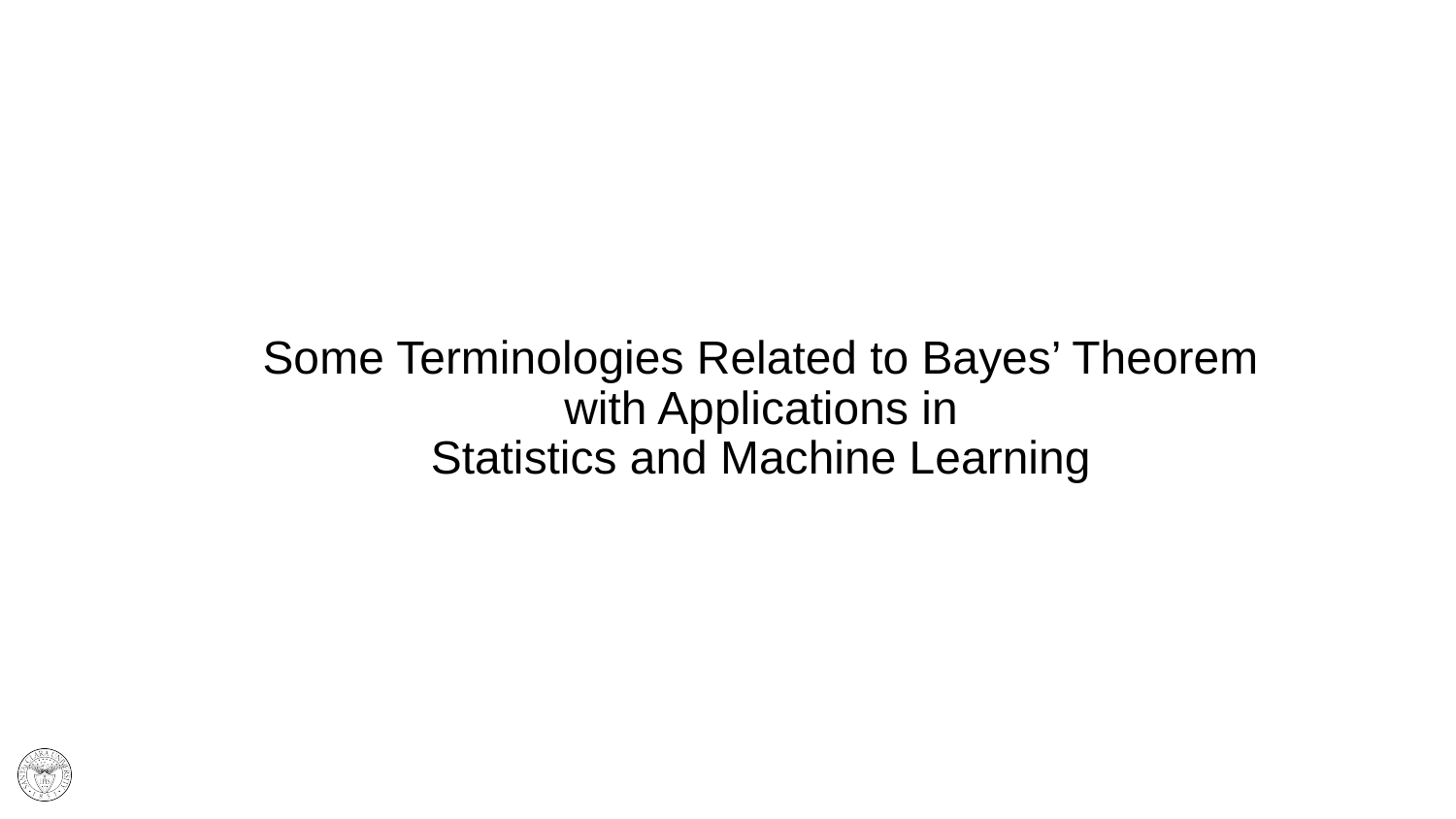

# Some Terminologies Related to Bayes’ Theorem with Applications in Statistics and Machine Learning